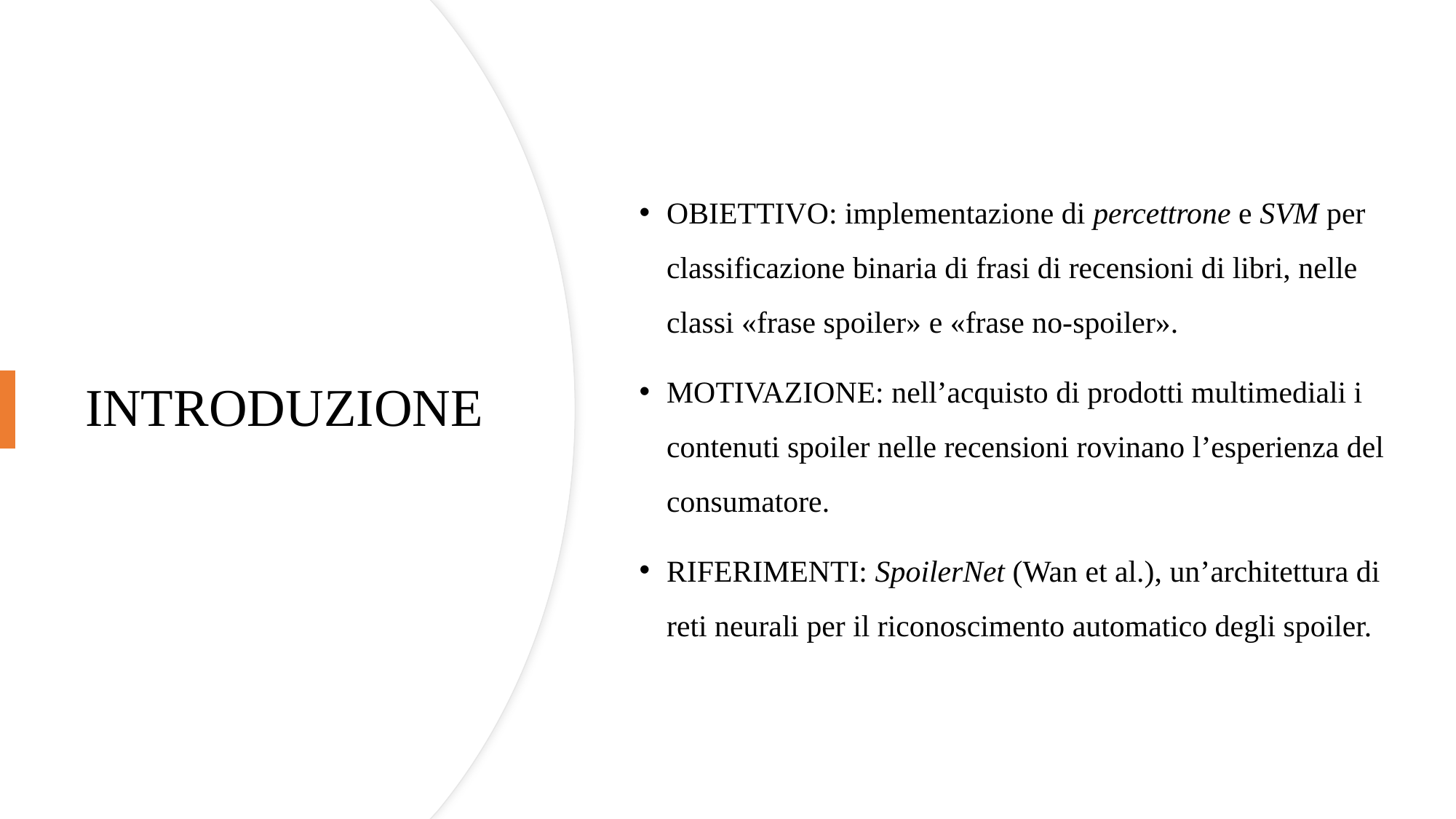

# INTRODUZIONE
OBIETTIVO: implementazione di percettrone e SVM per classificazione binaria di frasi di recensioni di libri, nelle classi «frase spoiler» e «frase no-spoiler».
MOTIVAZIONE: nell’acquisto di prodotti multimediali i contenuti spoiler nelle recensioni rovinano l’esperienza del consumatore.
RIFERIMENTI: SpoilerNet (Wan et al.), un’architettura di reti neurali per il riconoscimento automatico degli spoiler.